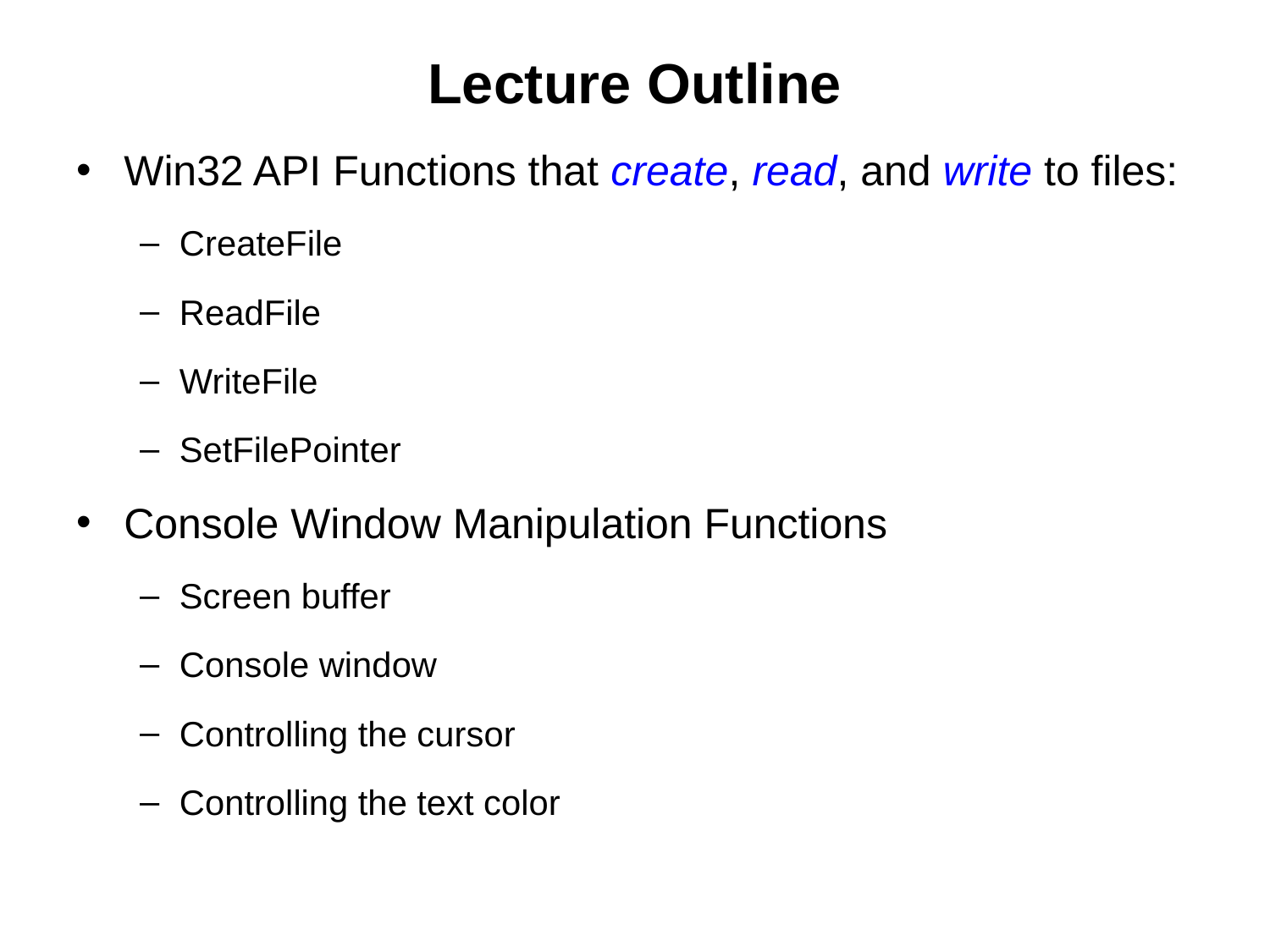

# Lecture Outline
Win32 API Functions that create, read, and write to files:
CreateFile
ReadFile
WriteFile
SetFilePointer
Console Window Manipulation Functions
Screen buffer
Console window
Controlling the cursor
Controlling the text color